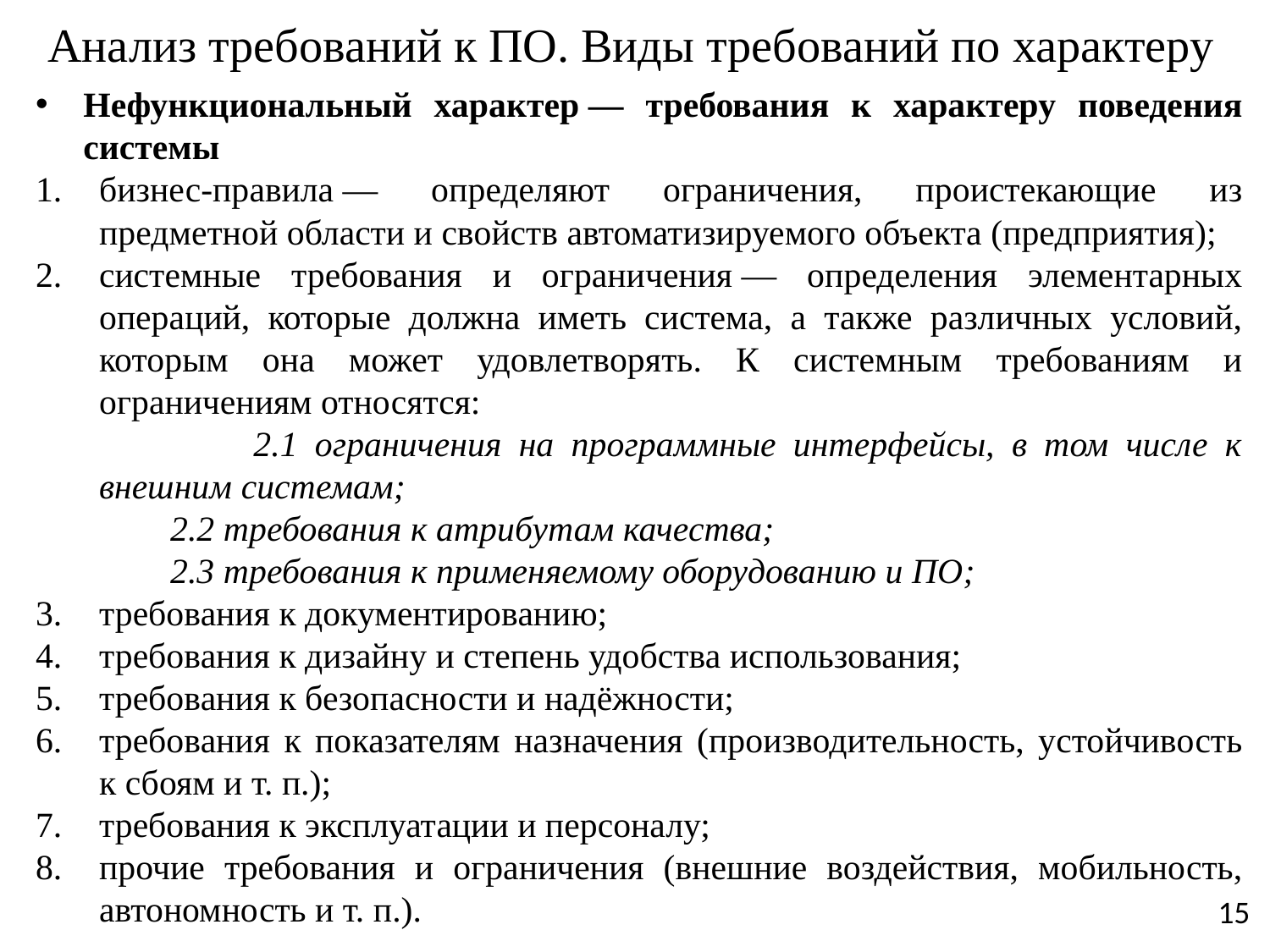

# Анализ требований к ПО. Виды требований по характеру
Нефункциональный характер — требования к характеру поведения системы
бизнес-правила — определяют ограничения, проистекающие из предметной области и свойств автоматизируемого объекта (предприятия);
системные требования и ограничения — определения элементарных операций, которые должна иметь система, а также различных условий, которым она может удовлетворять. К системным требованиям и ограничениям относятся:
         2.1 ограничения на программные интерфейсы, в том числе к внешним системам;
        2.2 требования к атрибутам качества;
        2.3 требования к применяемому оборудованию и ПО;
требования к документированию;
требования к дизайну и степень удобства использования;
требования к безопасности и надёжности;
требования к показателям назначения (производительность, устойчивость к сбоям и т. п.);
требования к эксплуатации и персоналу;
прочие требования и ограничения (внешние воздействия, мобильность, автономность и т. п.).
15